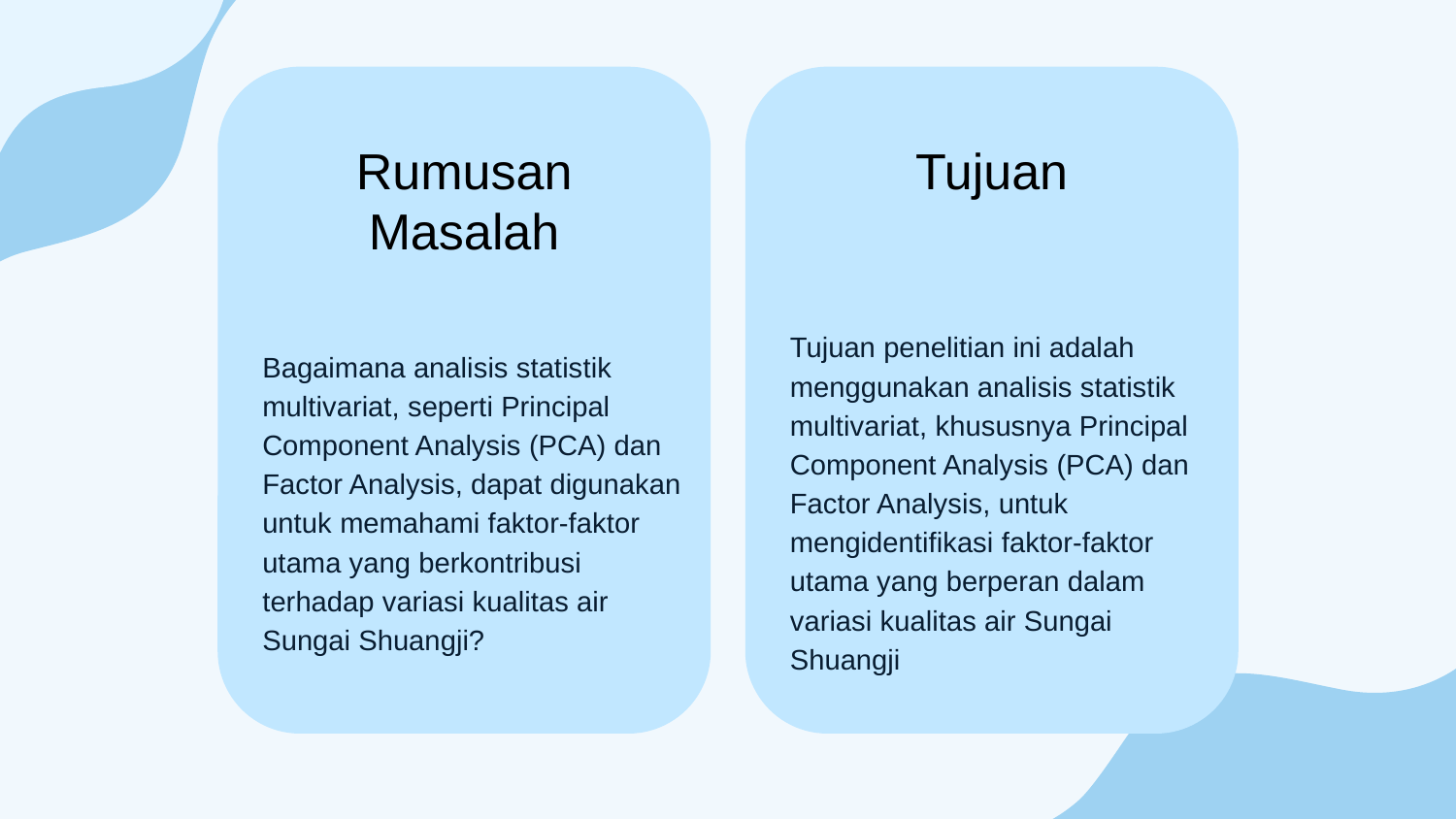

Rumusan Masalah
Tujuan
Tujuan penelitian ini adalah menggunakan analisis statistik multivariat, khususnya Principal Component Analysis (PCA) dan Factor Analysis, untuk mengidentifikasi faktor-faktor utama yang berperan dalam variasi kualitas air Sungai Shuangji
Bagaimana analisis statistik multivariat, seperti Principal Component Analysis (PCA) dan Factor Analysis, dapat digunakan untuk memahami faktor-faktor utama yang berkontribusi terhadap variasi kualitas air Sungai Shuangji?